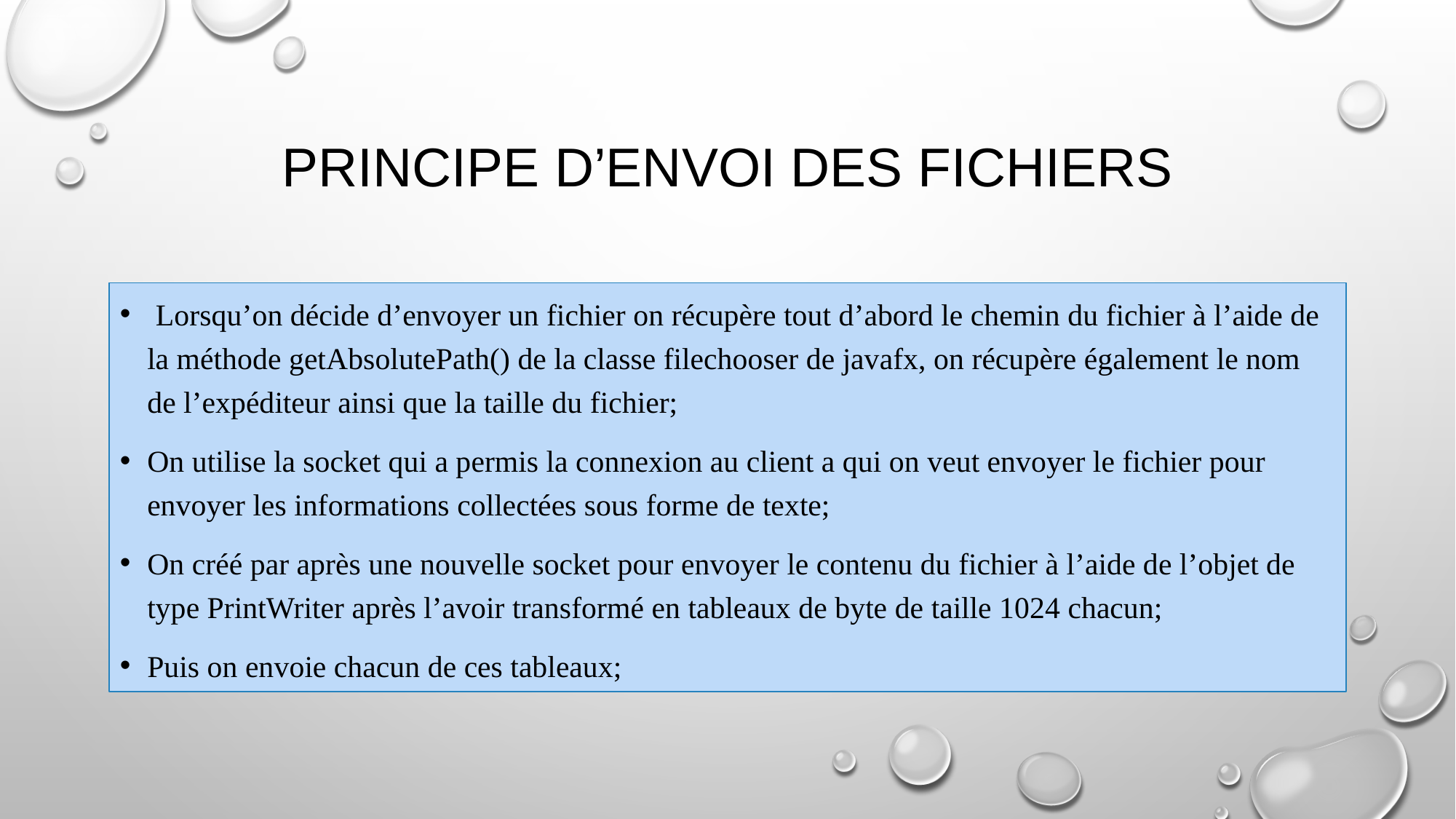

# PRINCIPE d’ENVOI DES FICHIERS
 Lorsqu’on décide d’envoyer un fichier on récupère tout d’abord le chemin du fichier à l’aide de la méthode getAbsolutePath() de la classe filechooser de javafx, on récupère également le nom de l’expéditeur ainsi que la taille du fichier;
On utilise la socket qui a permis la connexion au client a qui on veut envoyer le fichier pour envoyer les informations collectées sous forme de texte;
On créé par après une nouvelle socket pour envoyer le contenu du fichier à l’aide de l’objet de type PrintWriter après l’avoir transformé en tableaux de byte de taille 1024 chacun;
Puis on envoie chacun de ces tableaux;